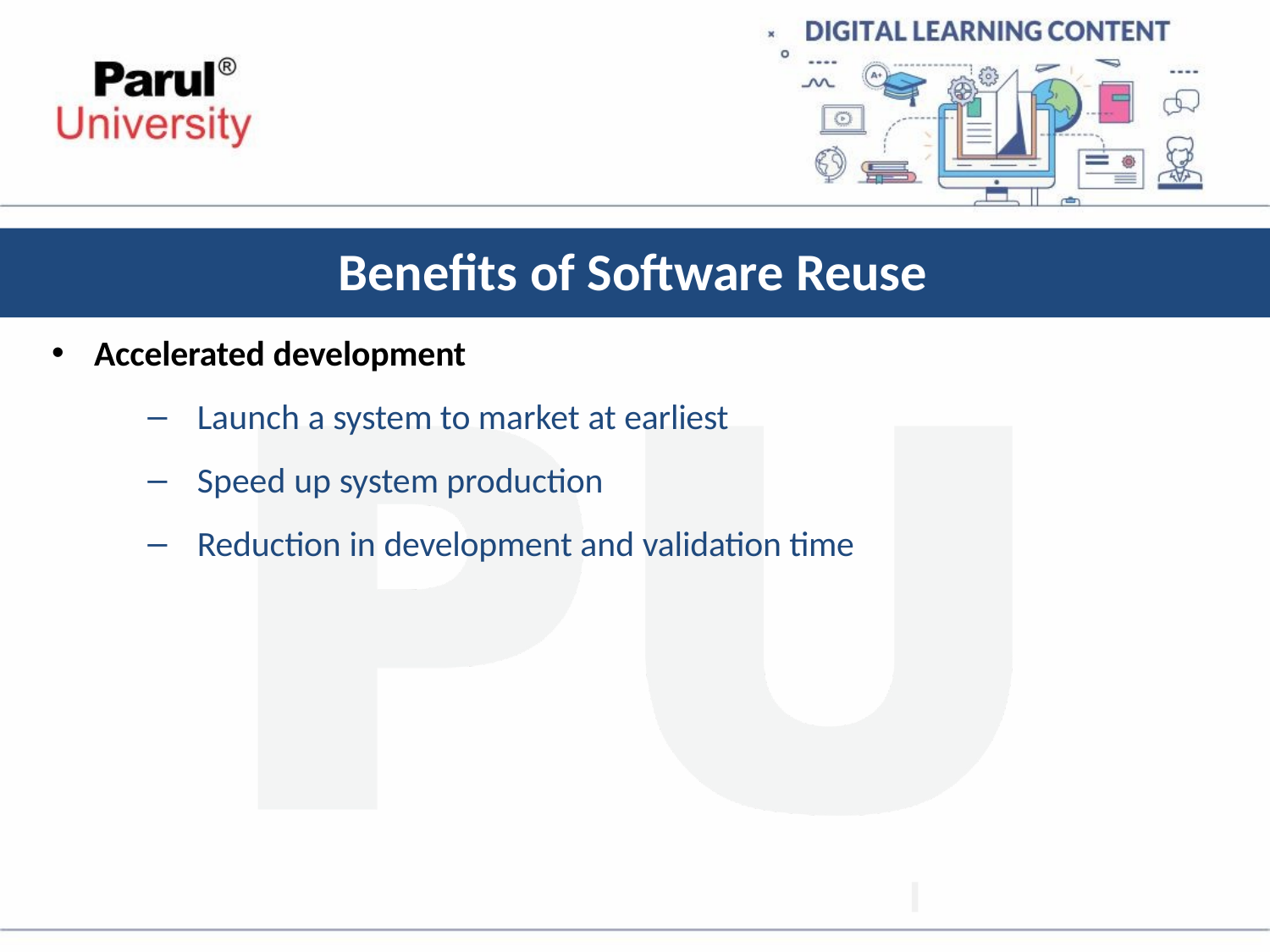

# Benefits of Software Reuse
Accelerated development
Launch a system to market at earliest
Speed up system production
Reduction in development and validation time